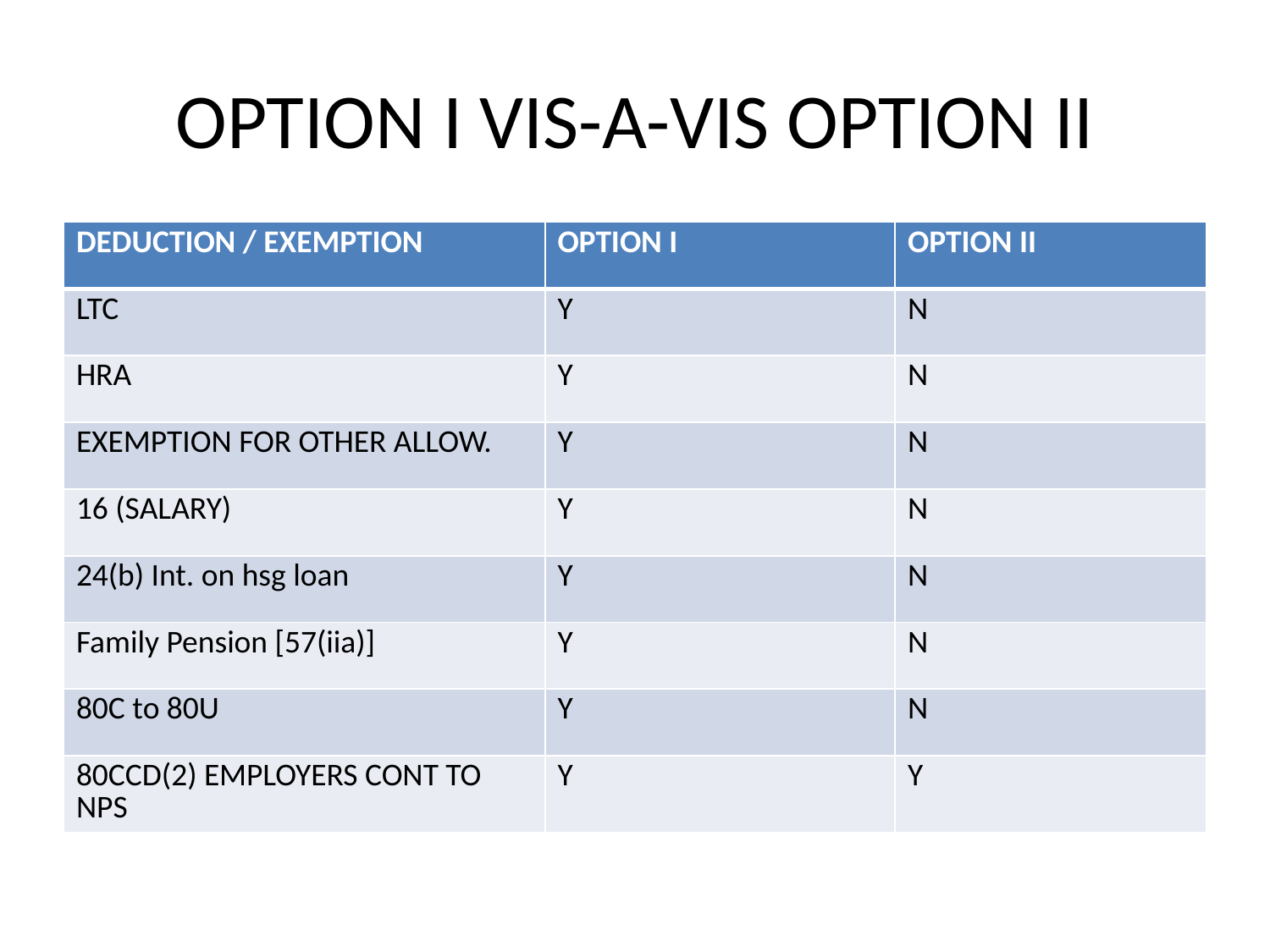

# OPTION I VIS-A-VIS OPTION II
| DEDUCTION / EXEMPTION | OPTION I | OPTION II |
| --- | --- | --- |
| LTC | Y | N |
| HRA | Y | N |
| EXEMPTION FOR OTHER ALLOW. | Y | N |
| 16 (SALARY) | Y | N |
| 24(b) Int. on hsg loan | Y | N |
| Family Pension [57(iia)] | Y | N |
| 80C to 80U | Y | N |
| 80CCD(2) EMPLOYERS CONT TO NPS | Y | Y |